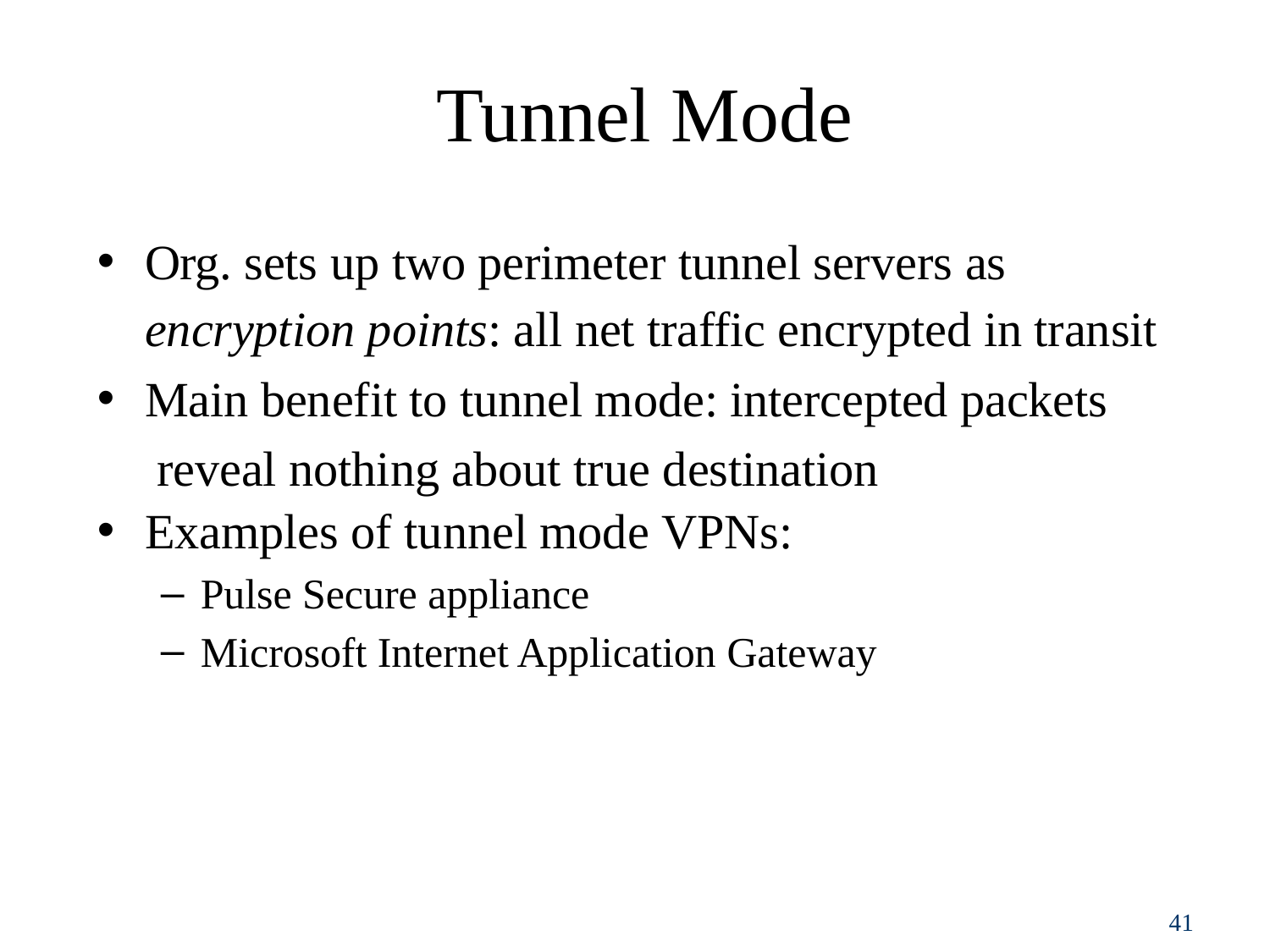

# Tunnel Mode
Org. sets up two perimeter tunnel servers as
encryption points: all net traffic encrypted in transit
Main benefit to tunnel mode: intercepted packets  reveal nothing about true destination
Examples of tunnel mode VPNs:
Pulse Secure appliance
Microsoft Internet Application Gateway
41